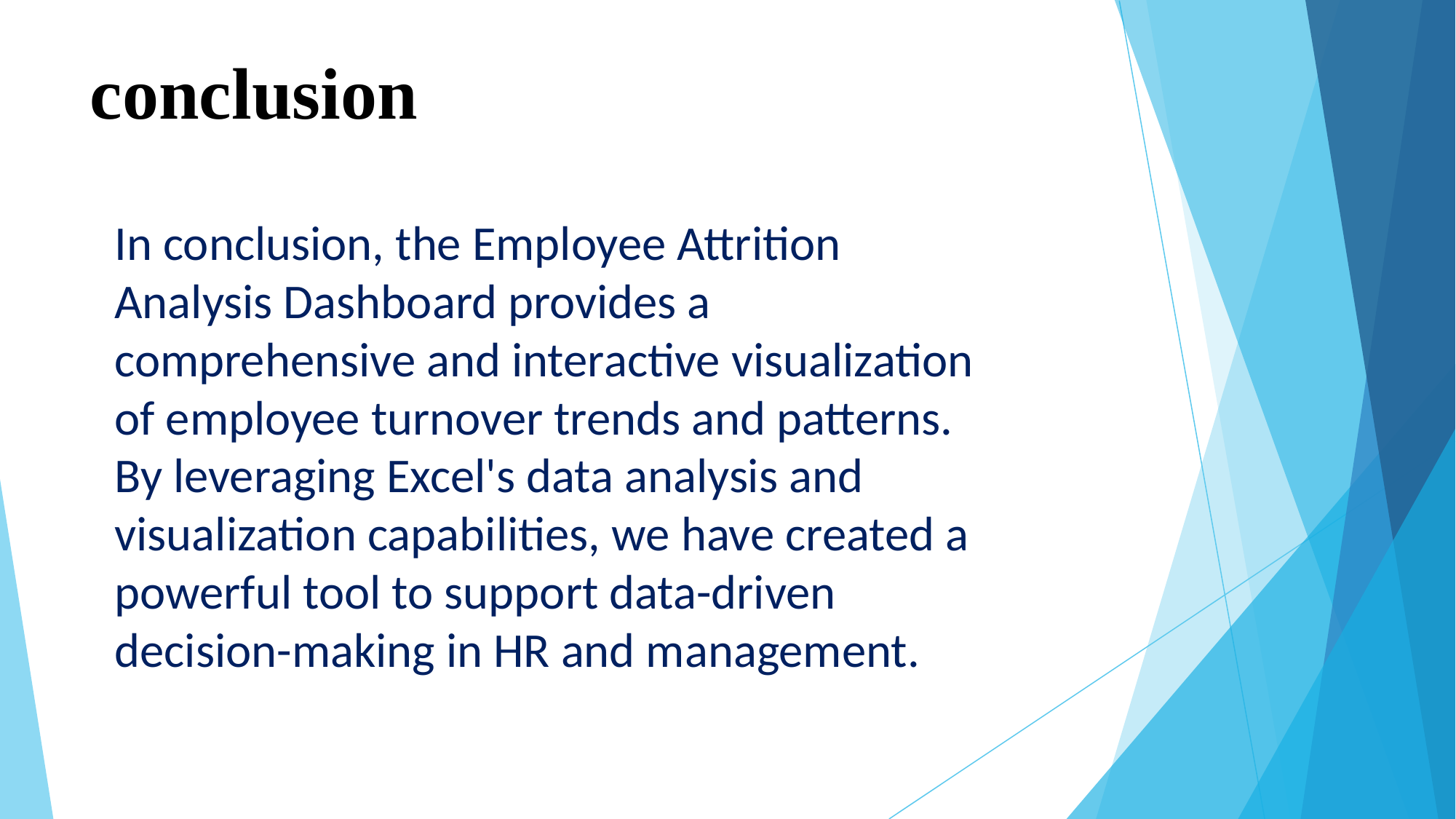

# conclusion
In conclusion, the Employee Attrition Analysis Dashboard provides a comprehensive and interactive visualization of employee turnover trends and patterns. By leveraging Excel's data analysis and visualization capabilities, we have created a powerful tool to support data-driven decision-making in HR and management.